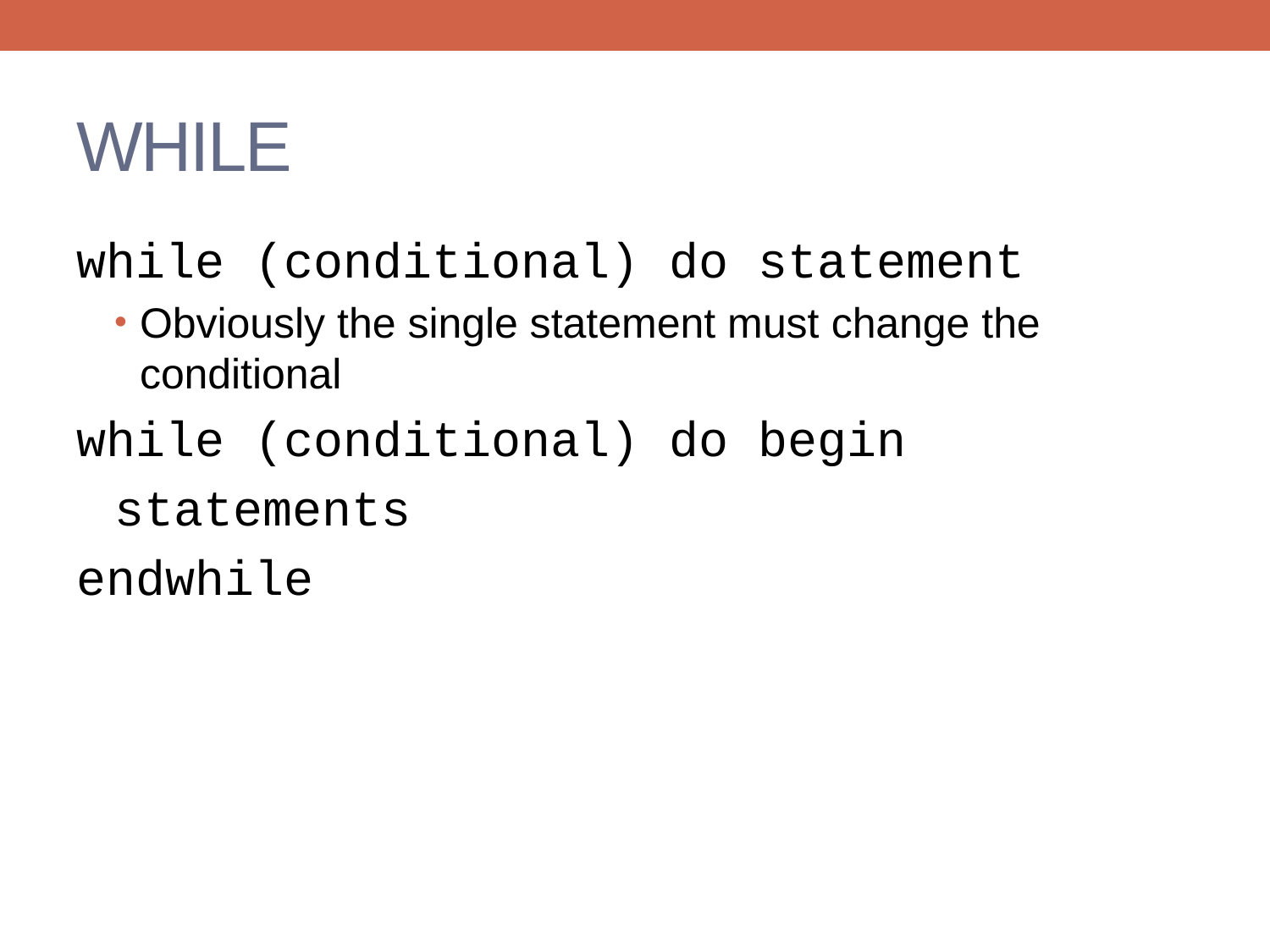

# WHILE
while (conditional) do statement
Obviously the single statement must change the conditional
while (conditional) do begin
statements
endwhile